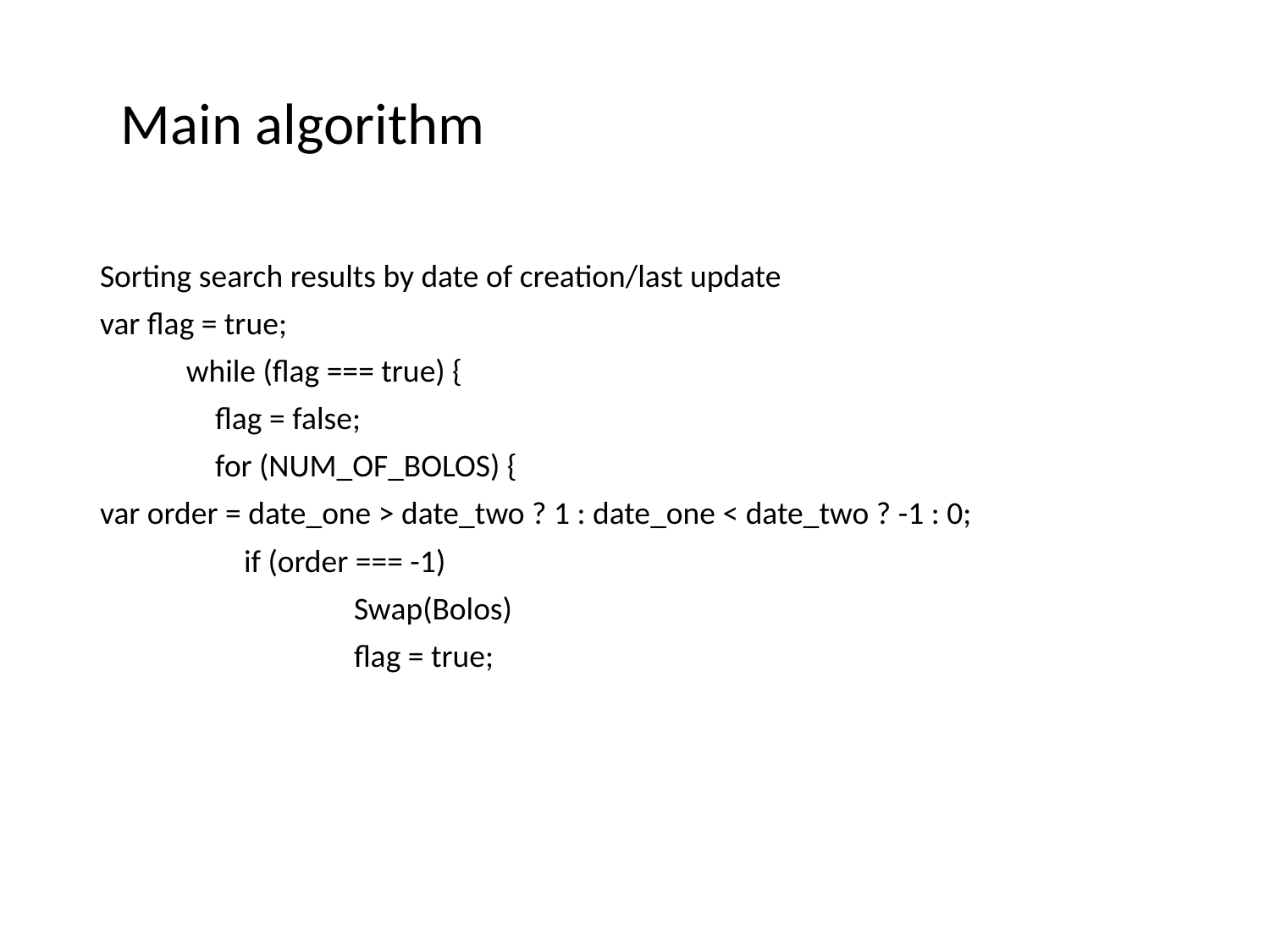

# Main algorithm
Sorting search results by date of creation/last update
var flag = true;
            while (flag === true) {
                flag = false;
                for (NUM_OF_BOLOS) {
var order = date_one > date_two ? 1 : date_one < date_two ? -1 : 0;
                    if (order === -1)
		Swap(Bolos)
		flag = true;